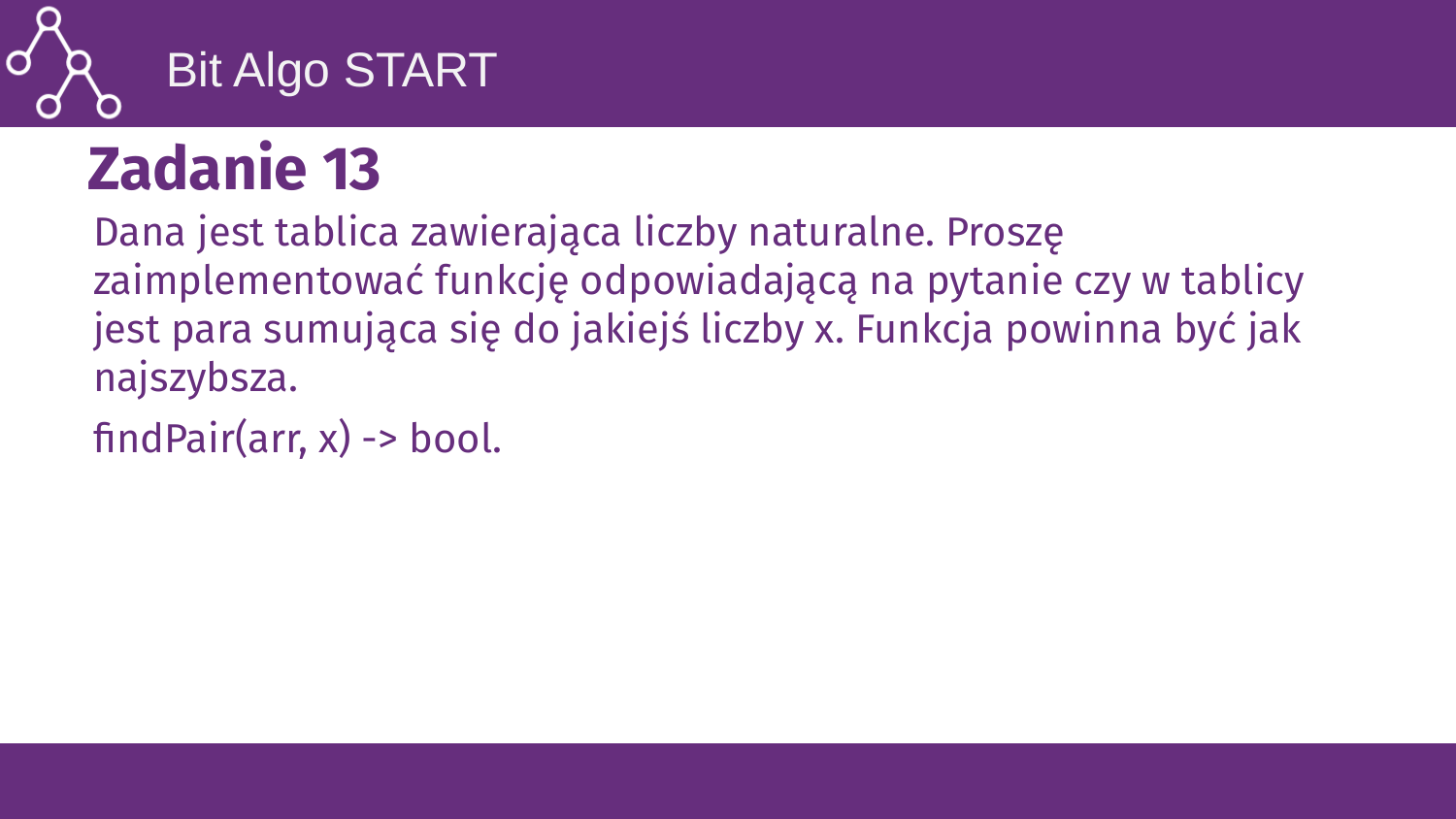

# Zadanie 13
Dana jest tablica zawierająca liczby naturalne. Proszę zaimplementować funkcję odpowiadającą na pytanie czy w tablicy jest para sumująca się do jakiejś liczby x. Funkcja powinna być jak najszybsza.
findPair(arr, x) -> bool.